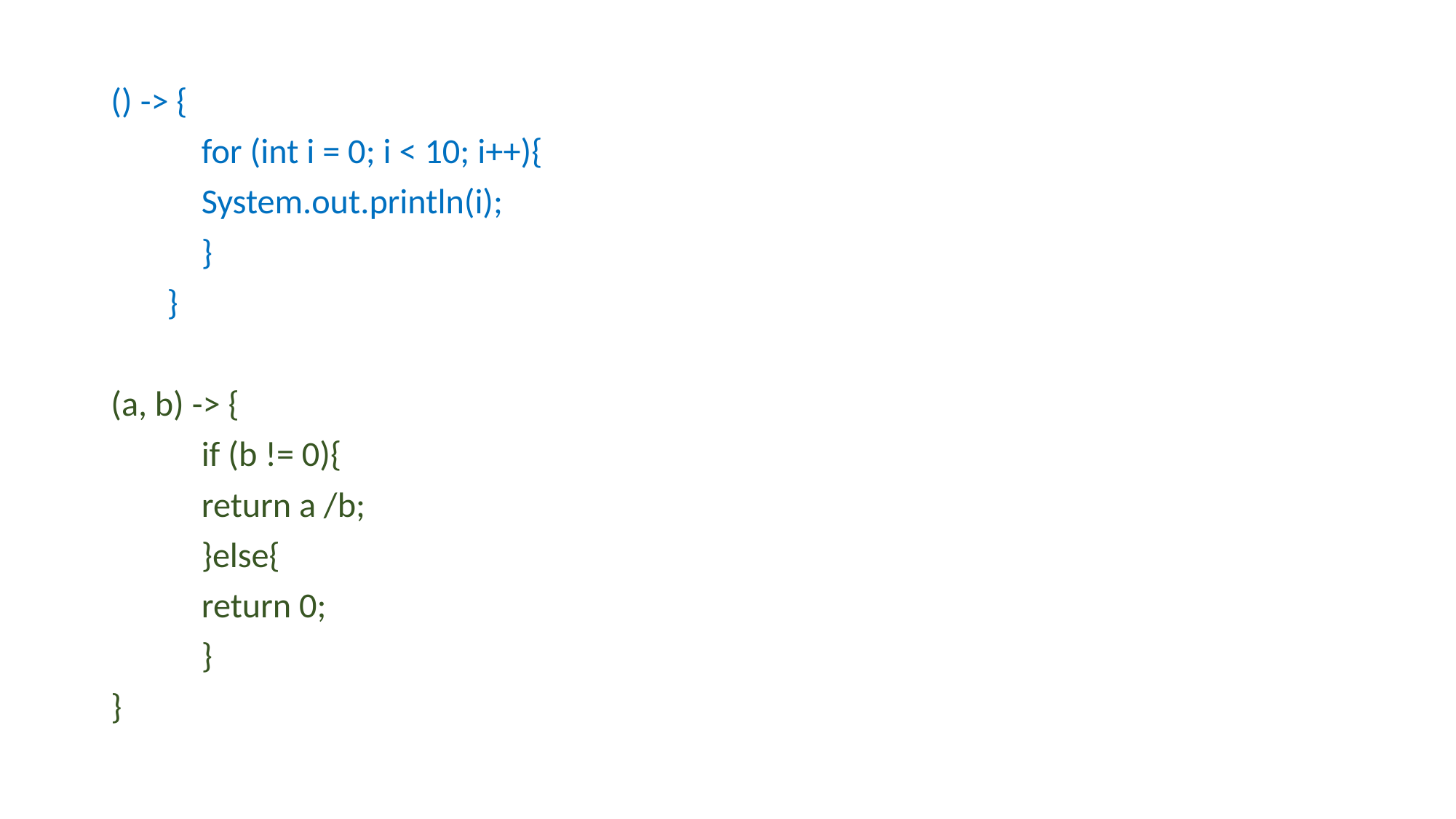

() -> {
	for (int i = 0; i < 10; i++){
		System.out.println(i);
	}
       }

(a, b) -> {
	if (b != 0){
		return a /b;
	}else{
		return 0;
	}
}